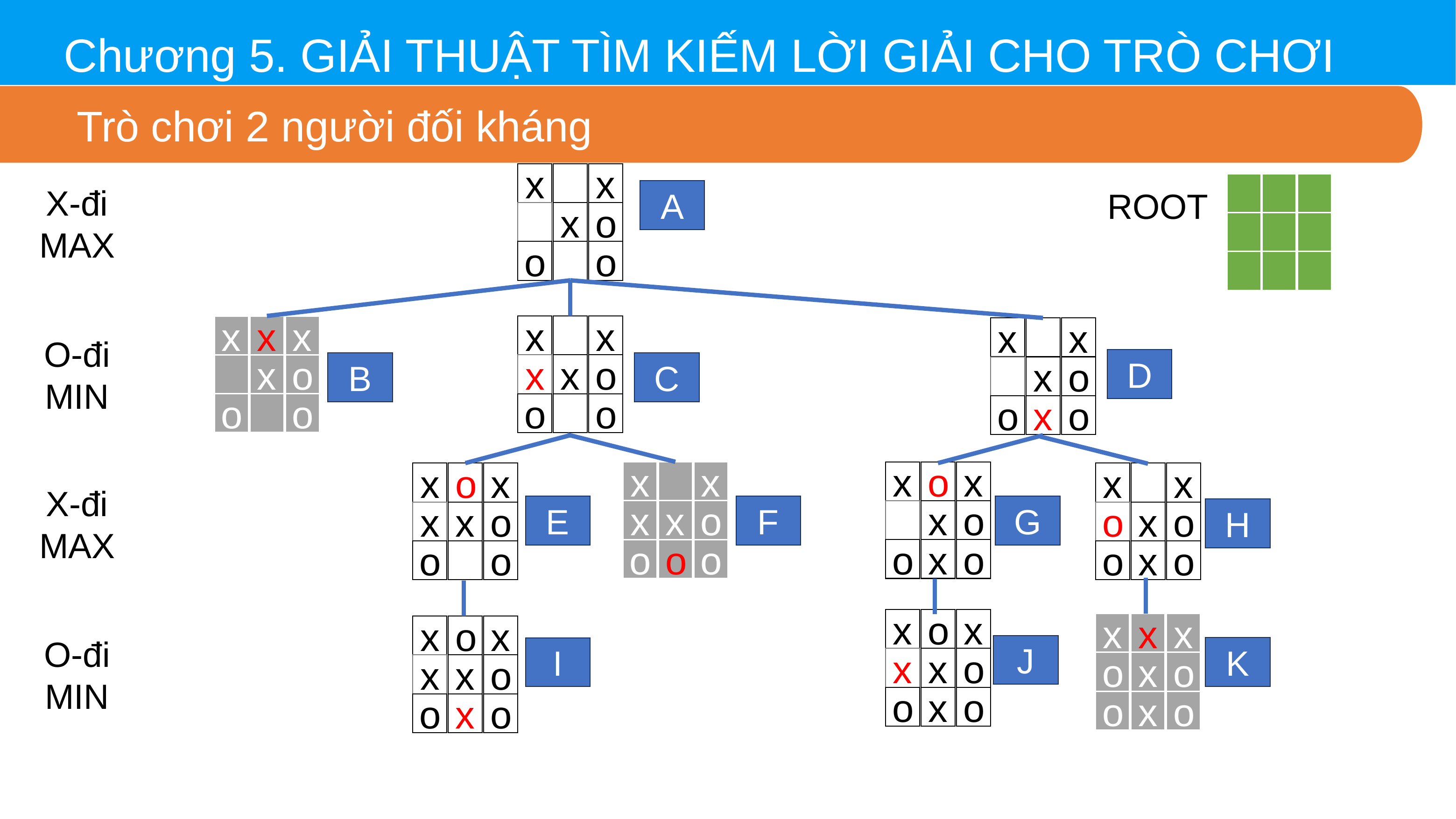

Chương 5. GIẢI THUẬT TÌM KIẾM LỜI GIẢI CHO TRÒ CHƠI
Trò chơi 2 người đối kháng
x

x

x
o
o

o

X-đi
MAX
A
ROOT
x
x
x

x
o
o

o
x

x
x
x
o
o

o
x

x

x
o
o
x
o
O-đi
MIN
D
B
C
x

x
x
x
o
o
o
o
x
o
x

x
o
o
x
o
x
o
x
x
x
o
o

o
x

x
o
x
o
o
x
o
X-đi
MAX
E
F
G
H
x
o
x
x
x
o
o
x
o
x
x
x
o
x
o
o
x
o
x
o
x
x
x
o
o
x
o
O-đi
MIN
J
K
I